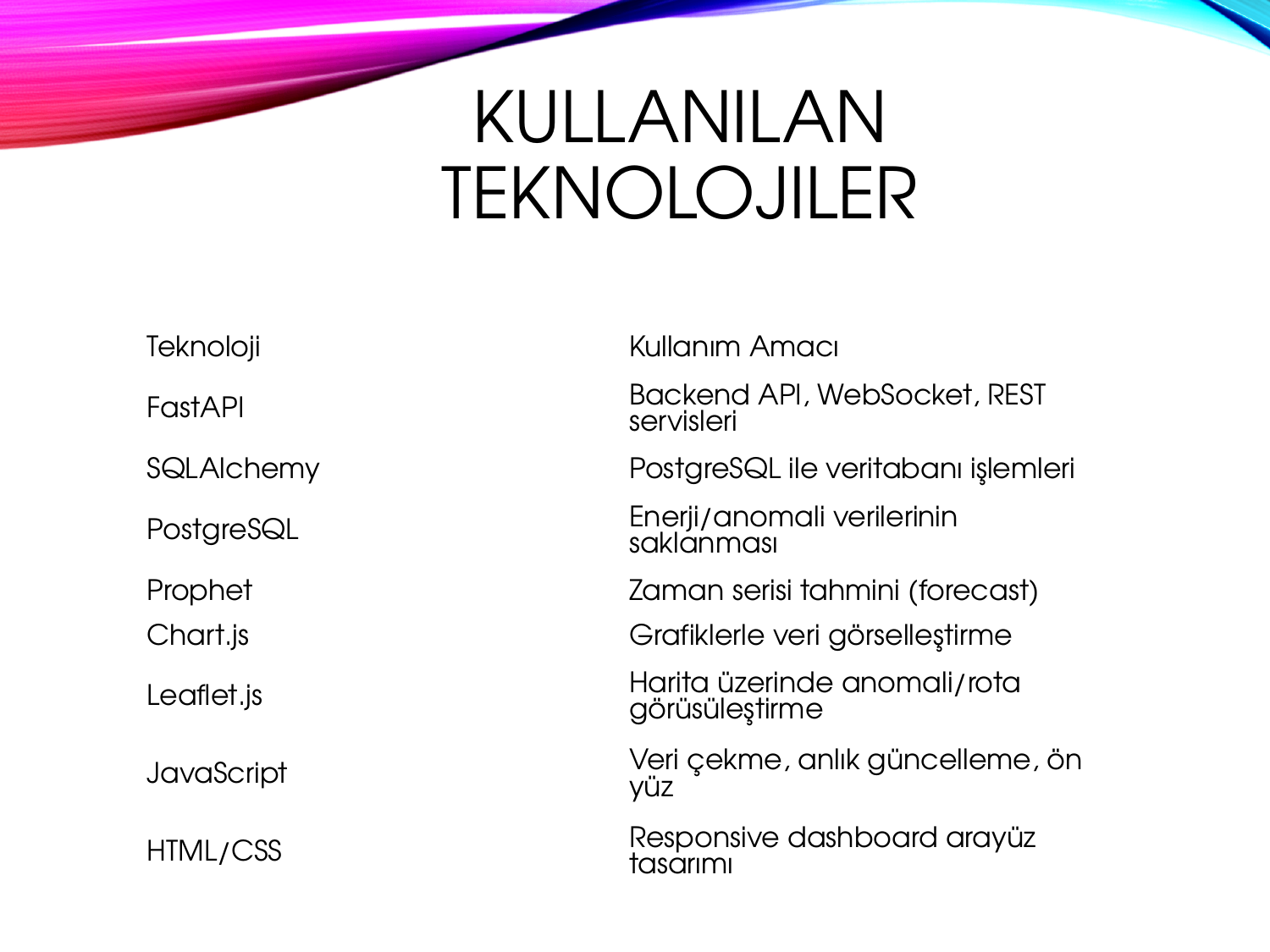

# Kullanılan Teknolojiler
| Teknoloji | Kullanım Amacı |
| --- | --- |
| FastAPI | Backend API, WebSocket, REST servisleri |
| SQLAlchemy | PostgreSQL ile veritabanı işlemleri |
| PostgreSQL | Enerji/anomali verilerinin saklanması |
| Prophet | Zaman serisi tahmini (forecast) |
| Chart.js | Grafiklerle veri görselleştirme |
| Leaflet.js | Harita üzerinde anomali/rota görüsüleştirme |
| JavaScript | Veri çekme, anlık güncelleme, ön yüz |
| HTML/CSS | Responsive dashboard arayüz tasarımı |